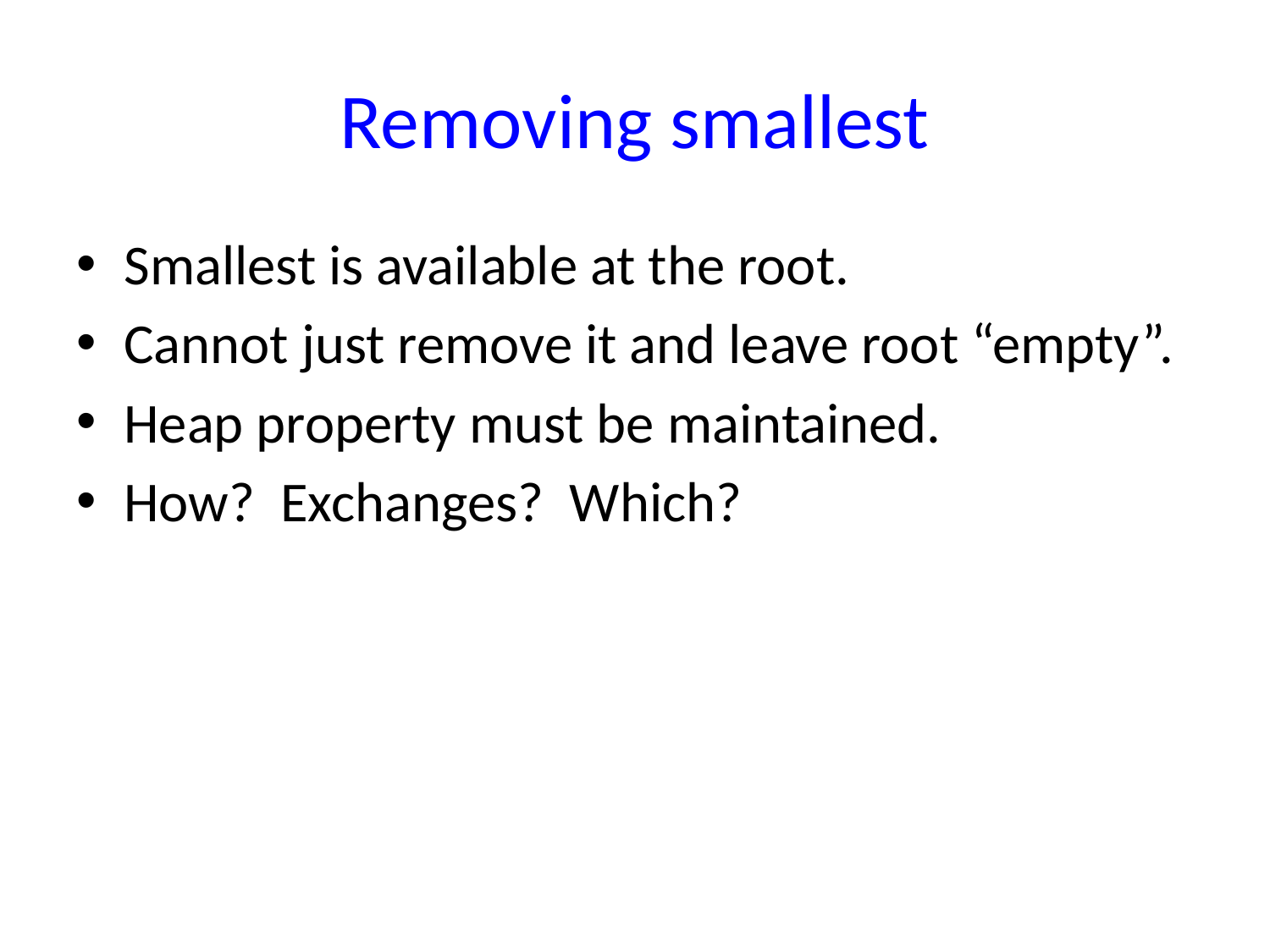

# Removing smallest
Smallest is available at the root.
Cannot just remove it and leave root “empty”.
Heap property must be maintained.
How?  Exchanges?  Which?